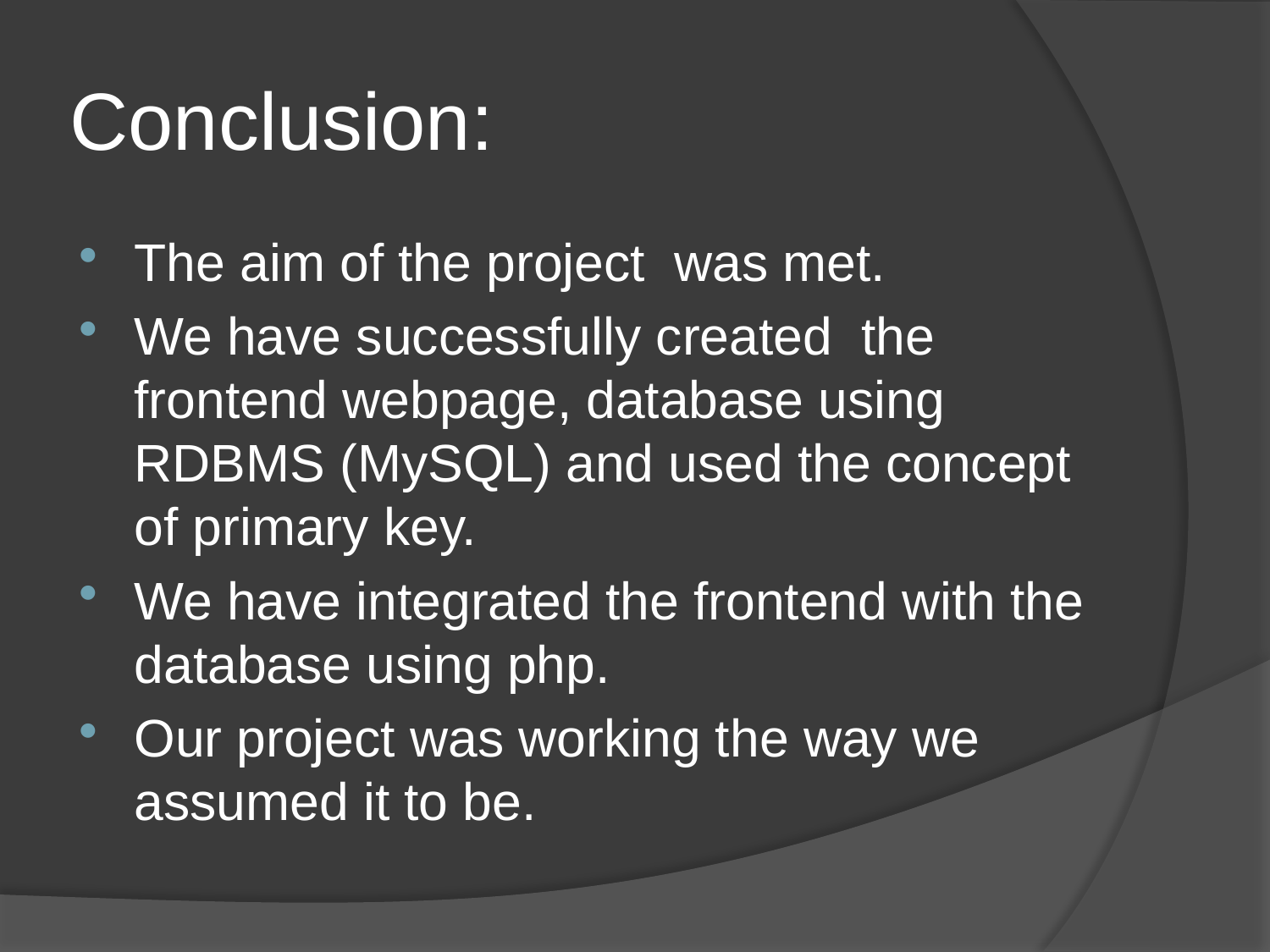

# Conclusion:
The aim of the project  was met.
We have successfully created  the frontend webpage, database using RDBMS (MySQL) and used the concept of primary key.
We have integrated the frontend with the database using php.
Our project was working the way we assumed it to be.